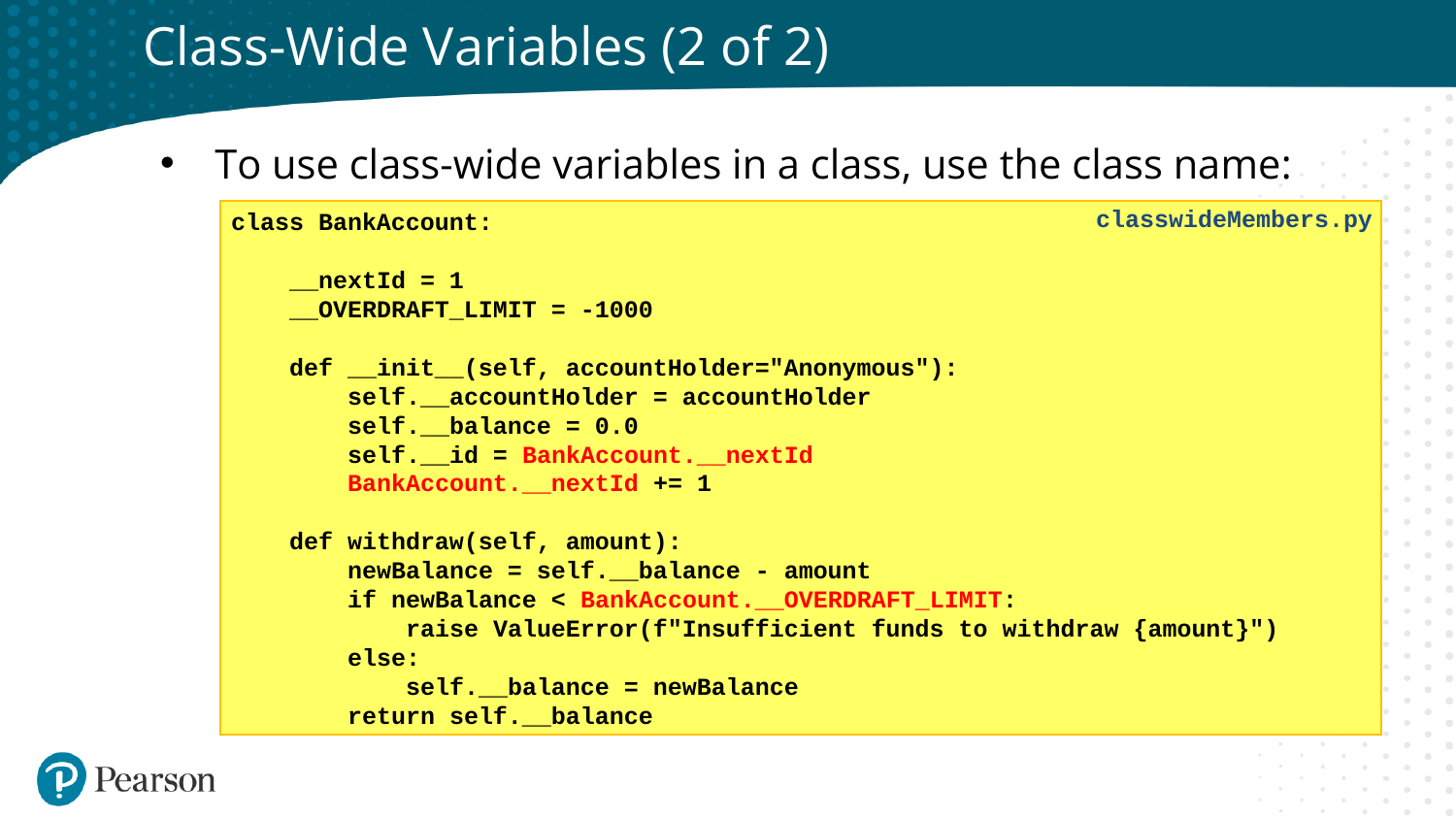

# Class-Wide Variables (2 of 2)
To use class-wide variables in a class, use the class name:
classwideMembers.py
class BankAccount:

    __nextId = 1
    __OVERDRAFT_LIMIT = -1000

    def __init__(self, accountHolder="Anonymous"):
        self.__accountHolder = accountHolder
        self.__balance = 0.0
        self.__id = BankAccount.__nextId
        BankAccount.__nextId += 1

    def withdraw(self, amount):
        newBalance = self.__balance - amount
        if newBalance < BankAccount.__OVERDRAFT_LIMIT:
            raise ValueError(f"Insufficient funds to withdraw {amount}")
        else:
            self.__balance = newBalance
        return self.__balance